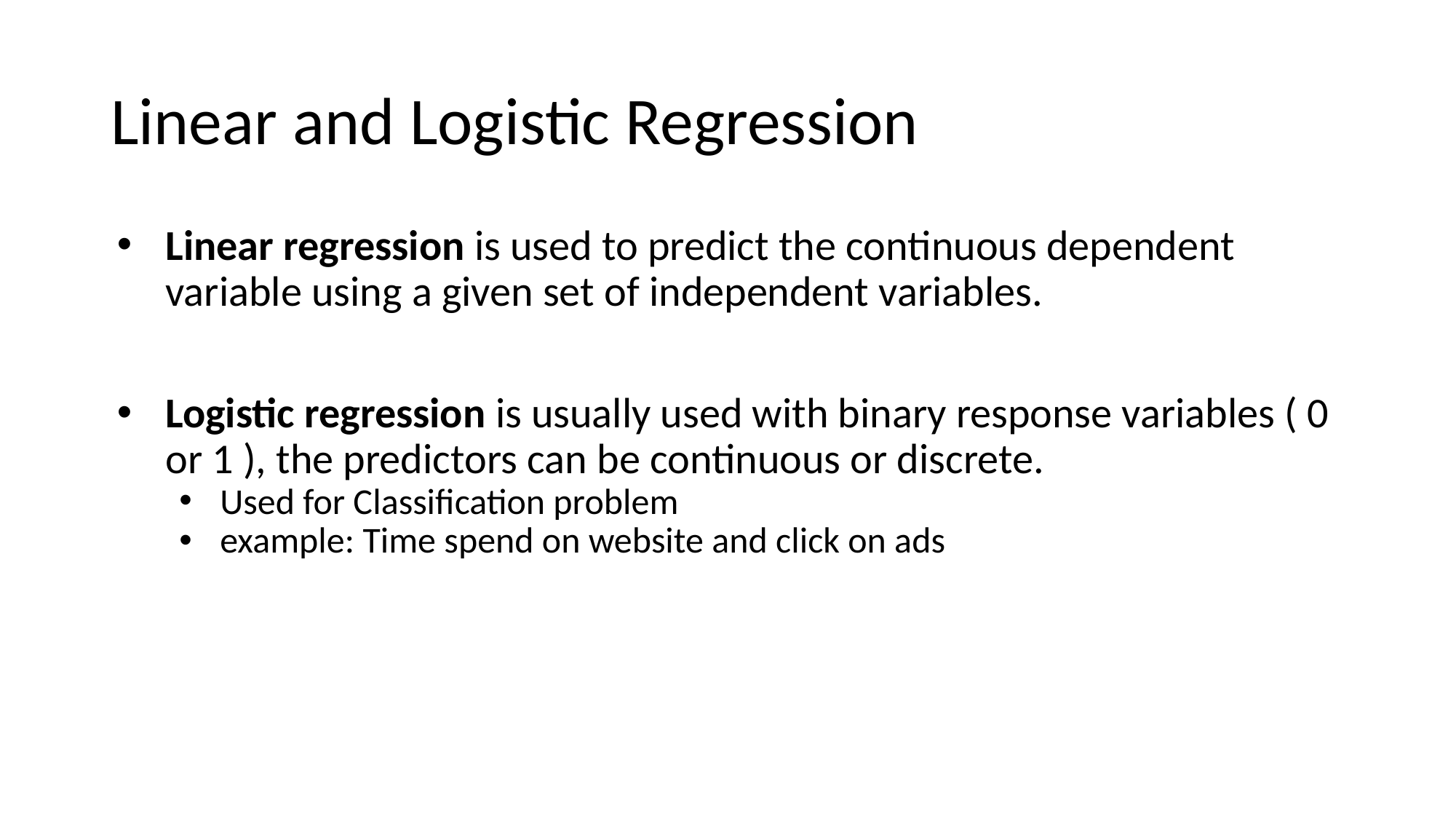

# Linear and Logistic Regression
Linear regression is used to predict the continuous dependent variable using a given set of independent variables.

Logistic regression is usually used with binary response variables ( 0 or 1 ), the predictors can be continuous or discrete.
Used for Classification problem
example: Time spend on website and click on ads